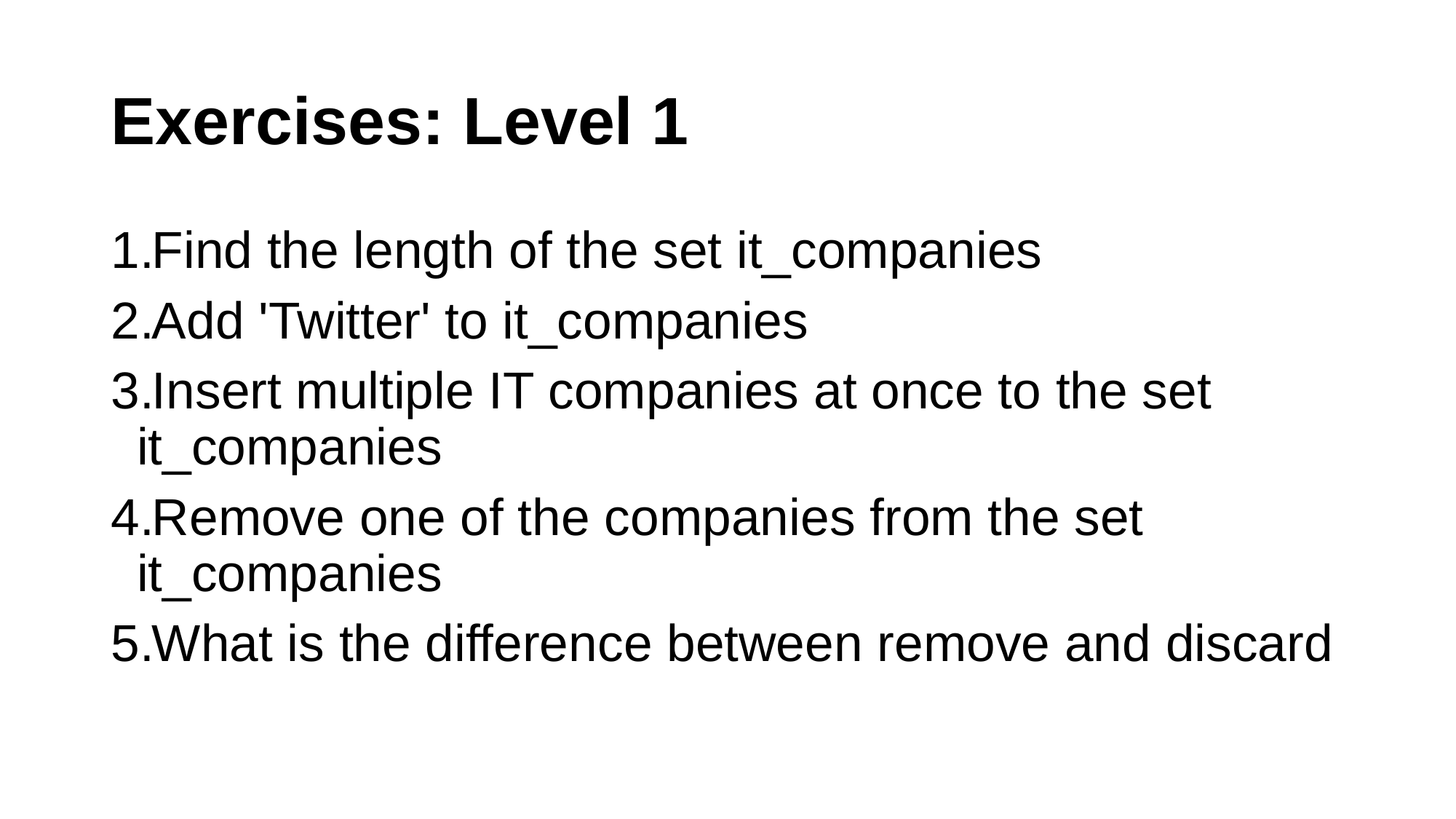

# Exercises: Level 1
Find the length of the set it_companies
Add 'Twitter' to it_companies
Insert multiple IT companies at once to the set it_companies
Remove one of the companies from the set it_companies
What is the difference between remove and discard